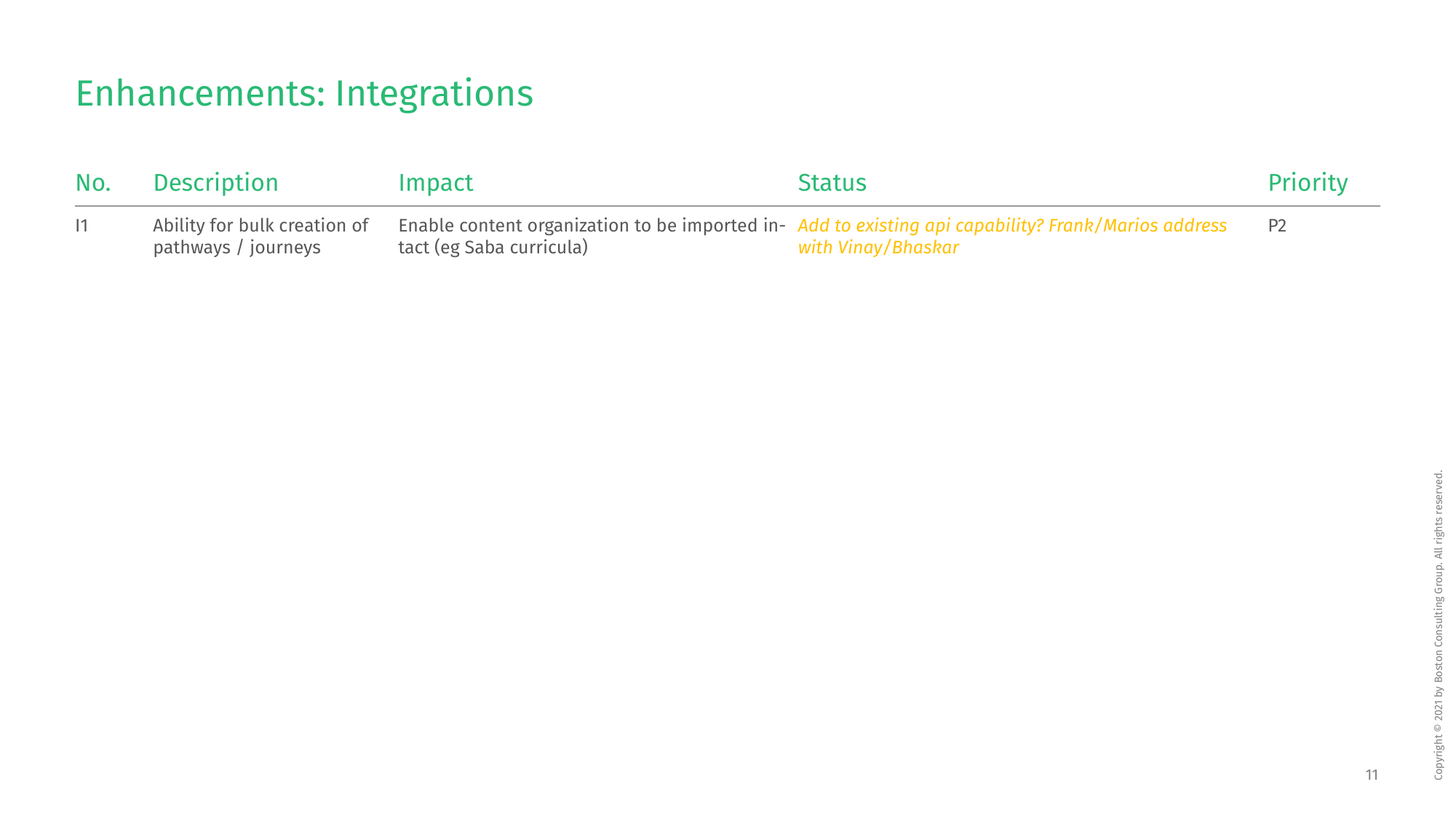

# Enhancements: Integrations
| No. | Description | Impact | Status | Priority |
| --- | --- | --- | --- | --- |
| I1 | Ability for bulk creation of pathways / journeys | Enable content organization to be imported in-tact (eg Saba curricula) | Add to existing api capability? Frank/Marios address with Vinay/Bhaskar | P2 |